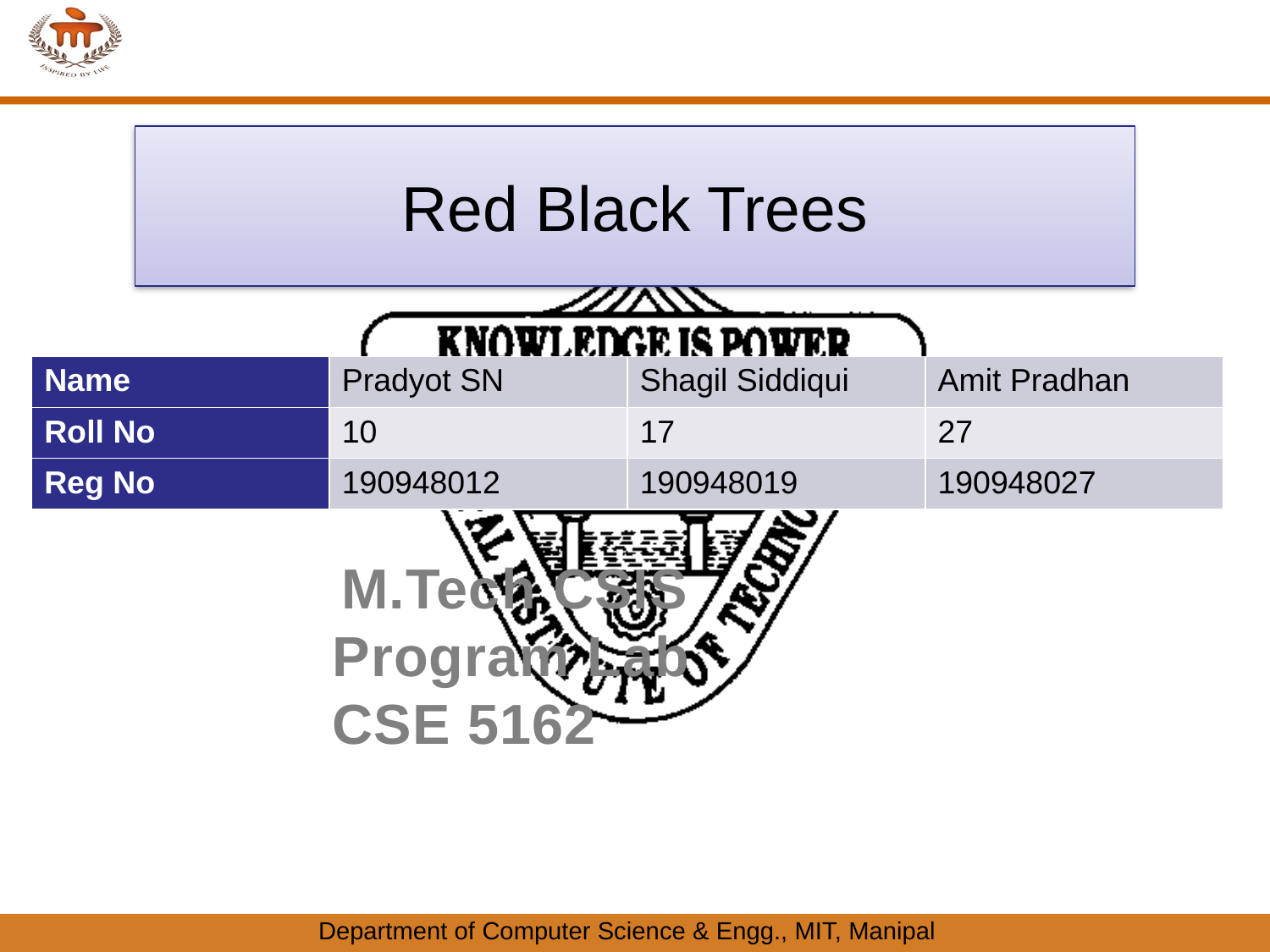

Red Black Trees
| Name | Pradyot SN | Shagil Siddiqui | Amit Pradhan |
| --- | --- | --- | --- |
| Roll No | 10 | 17 | 27 |
| Reg No | 190948012 | 190948019 | 190948027 |
M.Tech CSIS
Program Lab
CSE 5162

Department of Computer Science & Engg., MIT, Manipal